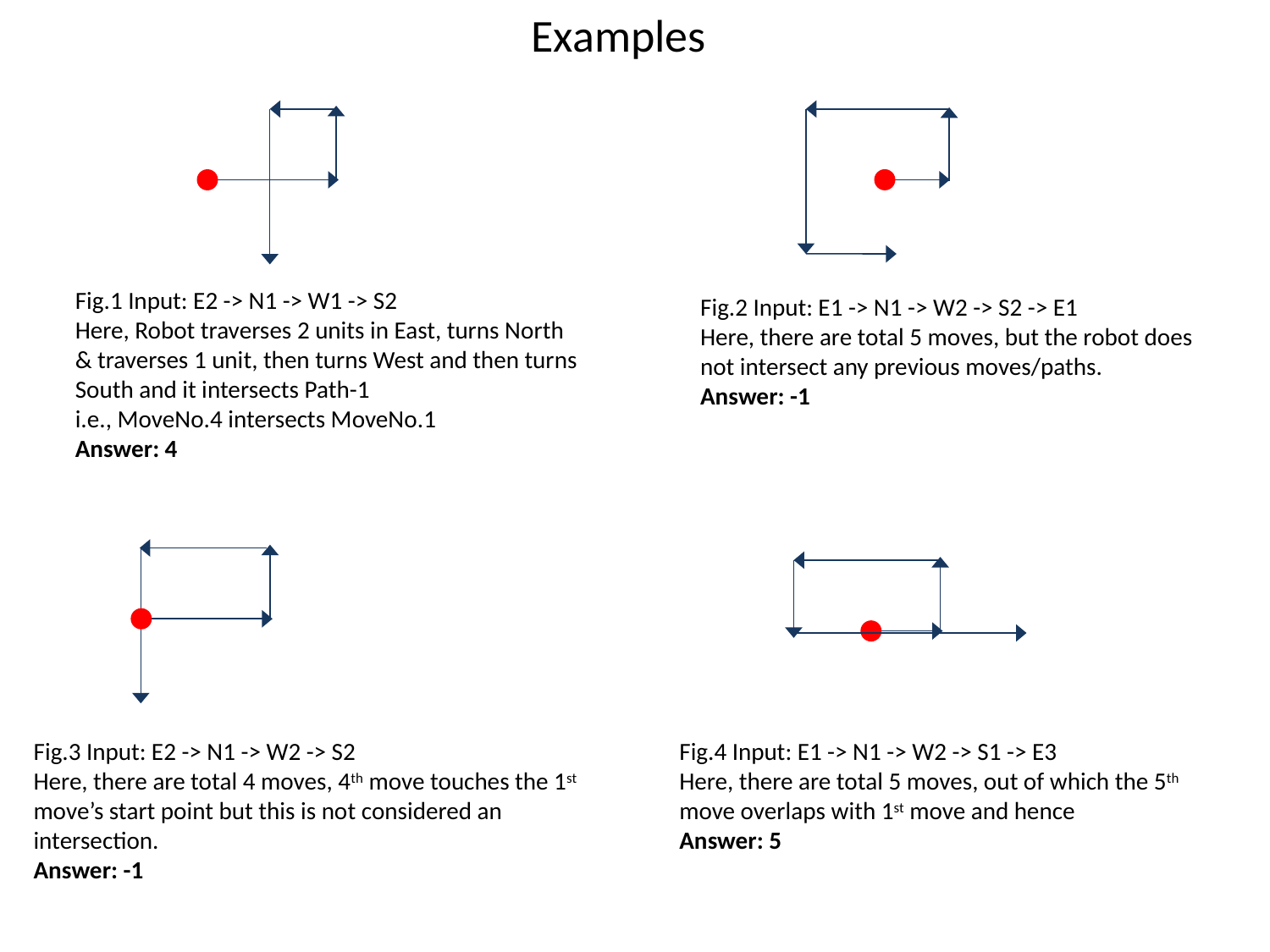

# Examples

Fig.1 Input: E2 -> N1 -> W1 -> S2
Here, Robot traverses 2 units in East, turns North & traverses 1 unit, then turns West and then turns South and it intersects Path-1
i.e., MoveNo.4 intersects MoveNo.1
Answer: 4
Fig.2 Input: E1 -> N1 -> W2 -> S2 -> E1
Here, there are total 5 moves, but the robot does not intersect any previous moves/paths.
Answer: -1

Fig.3 Input: E2 -> N1 -> W2 -> S2
Here, there are total 4 moves, 4th move touches the 1st move’s start point but this is not considered an intersection.
Answer: -1
Fig.4 Input: E1 -> N1 -> W2 -> S1 -> E3
Here, there are total 5 moves, out of which the 5th move overlaps with 1st move and hence
Answer: 5